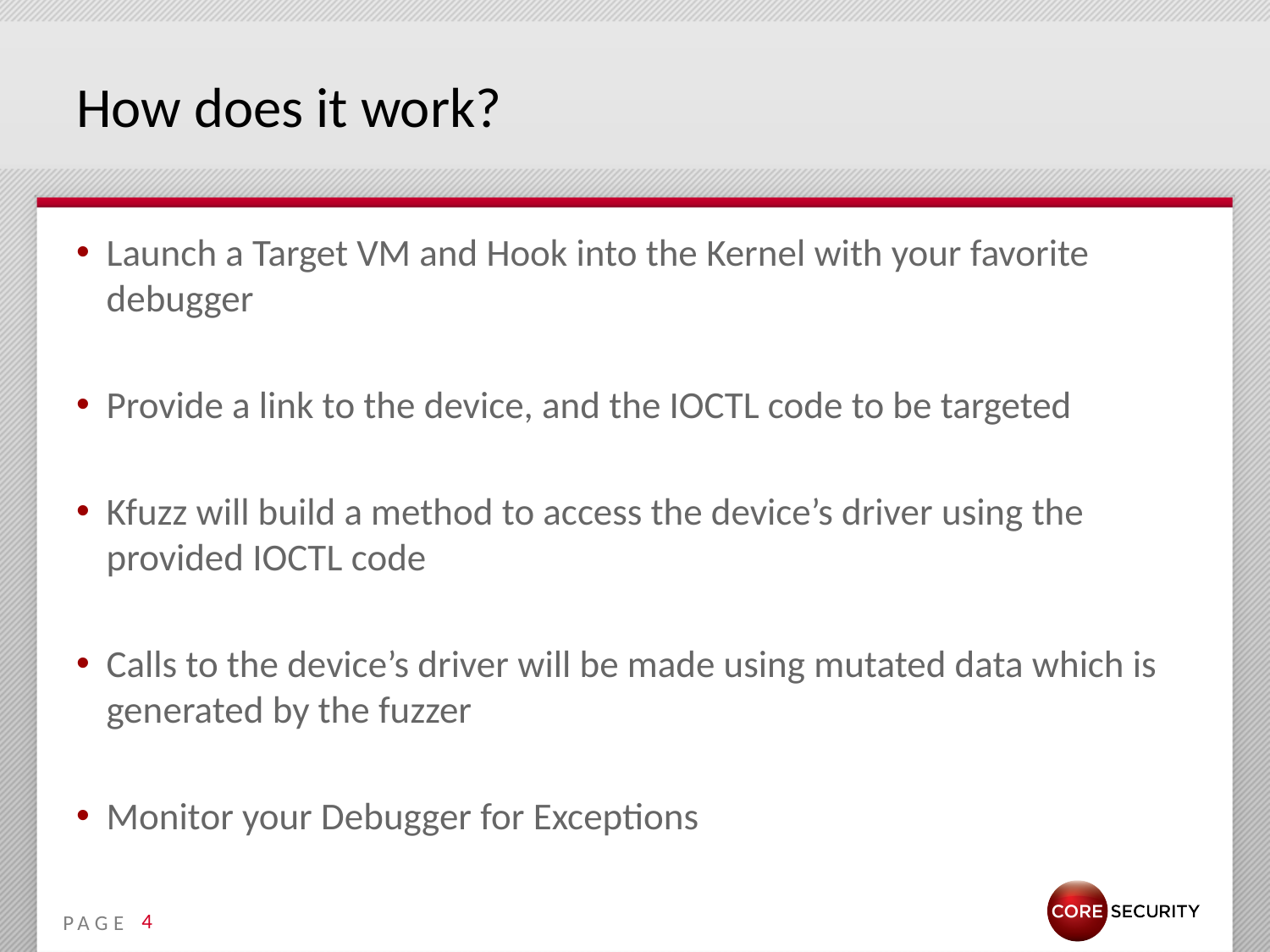

# How does it work?
Launch a Target VM and Hook into the Kernel with your favorite debugger

Provide a link to the device, and the IOCTL code to be targeted

Kfuzz will build a method to access the device’s driver using the provided IOCTL code

Calls to the device’s driver will be made using mutated data which is generated by the fuzzer

Monitor your Debugger for Exceptions
4